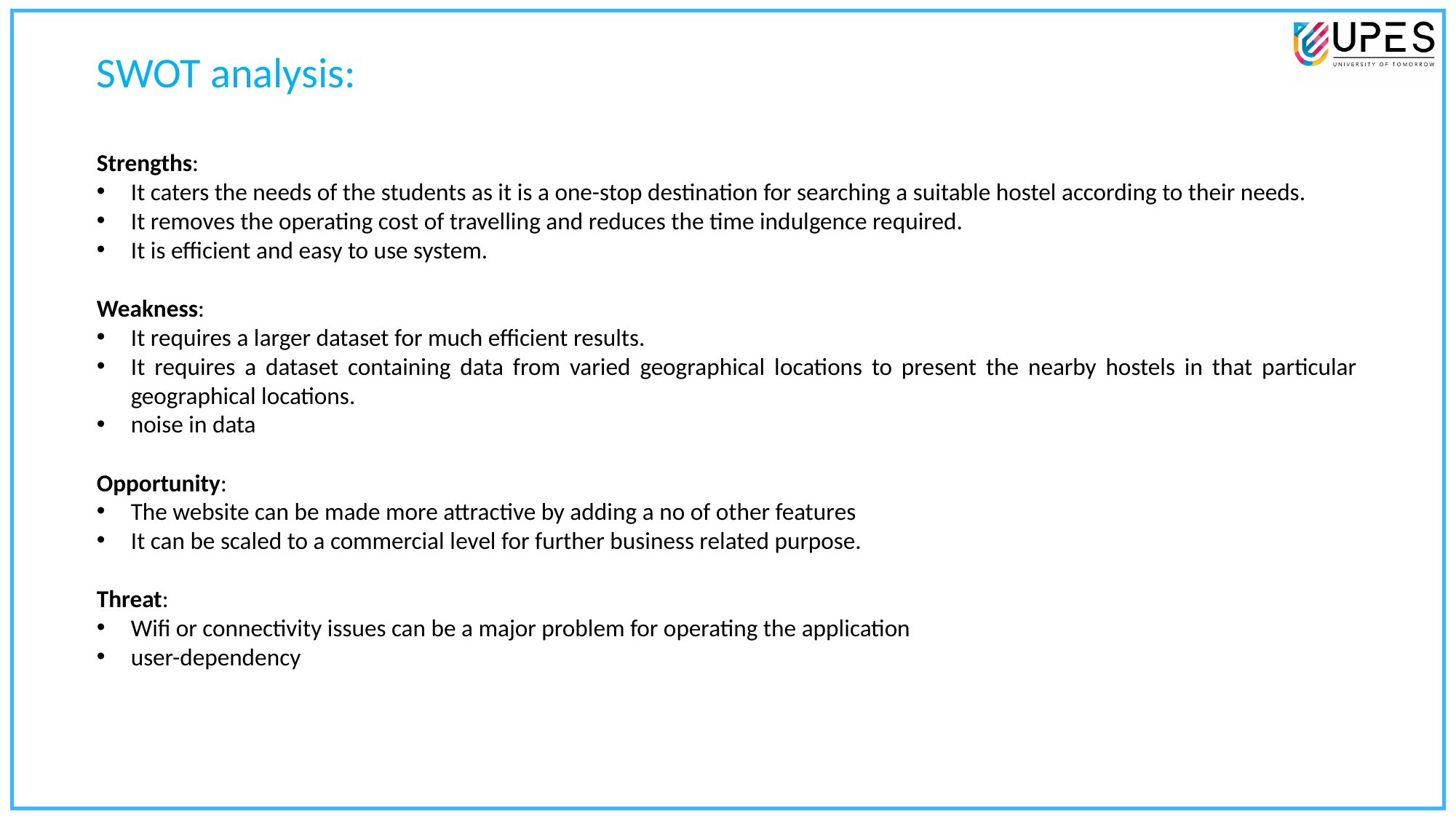

SWOT analysis:

Strengths:
It caters the needs of the students as it is a one-stop destination for searching a suitable hostel according to their needs.
It removes the operating cost of travelling and reduces the time indulgence required.
It is efficient and easy to use system.

Weakness:
It requires a larger dataset for much efficient results.
It requires a dataset containing data from varied geographical locations to present the nearby hostels in that particular geographical locations.
noise in data

Opportunity:
The website can be made more attractive by adding a no of other features
It can be scaled to a commercial level for further business related purpose.

Threat:
Wifi or connectivity issues can be a major problem for operating the application
user-dependency